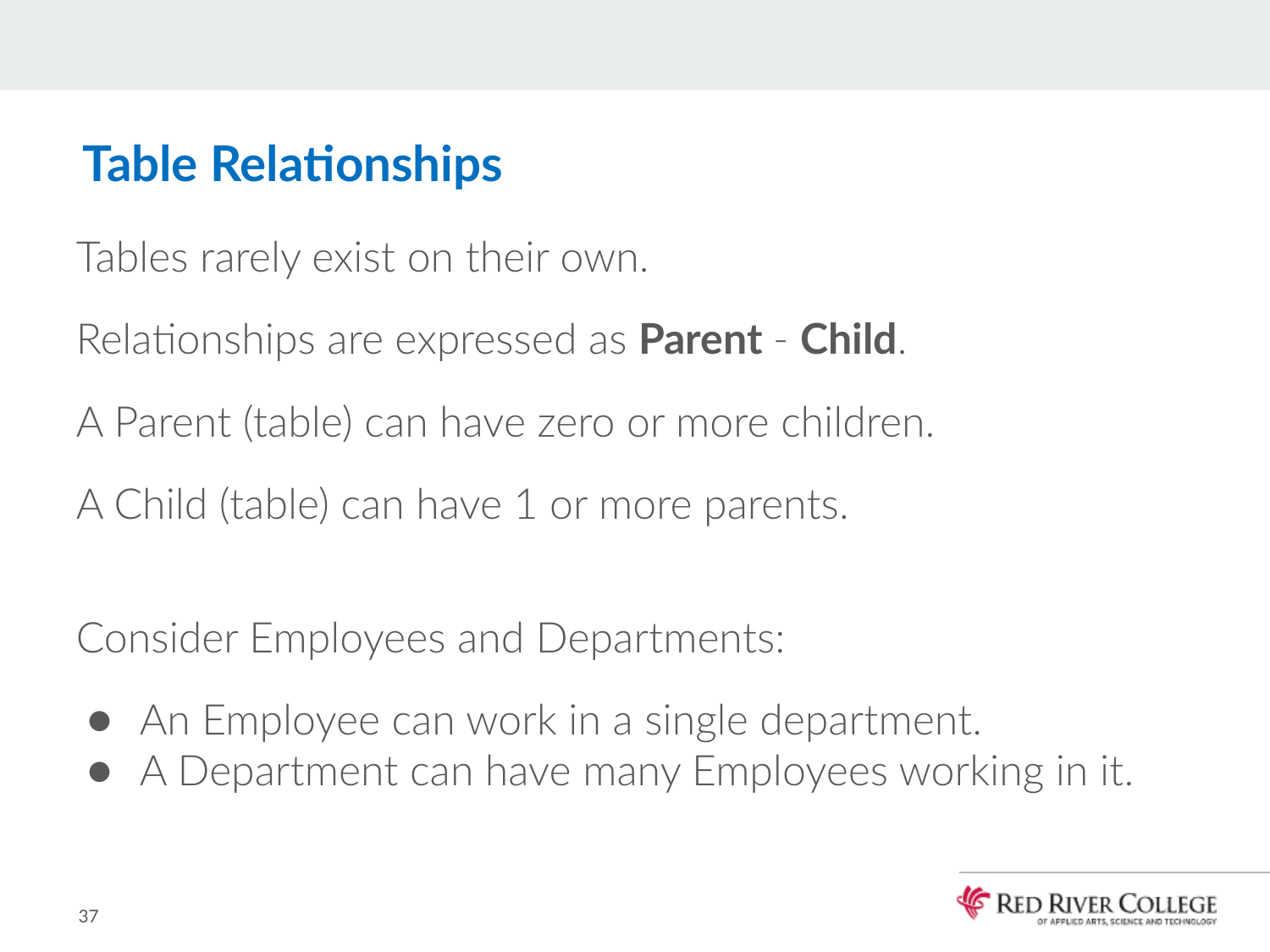

# Table Relationships
Tables rarely exist on their own.
Relationships are expressed as Parent - Child.
A Parent (table) can have zero or more children.
A Child (table) can have 1 or more parents.
Consider Employees and Departments:
An Employee can work in a single department.
A Department can have many Employees working in it.
37